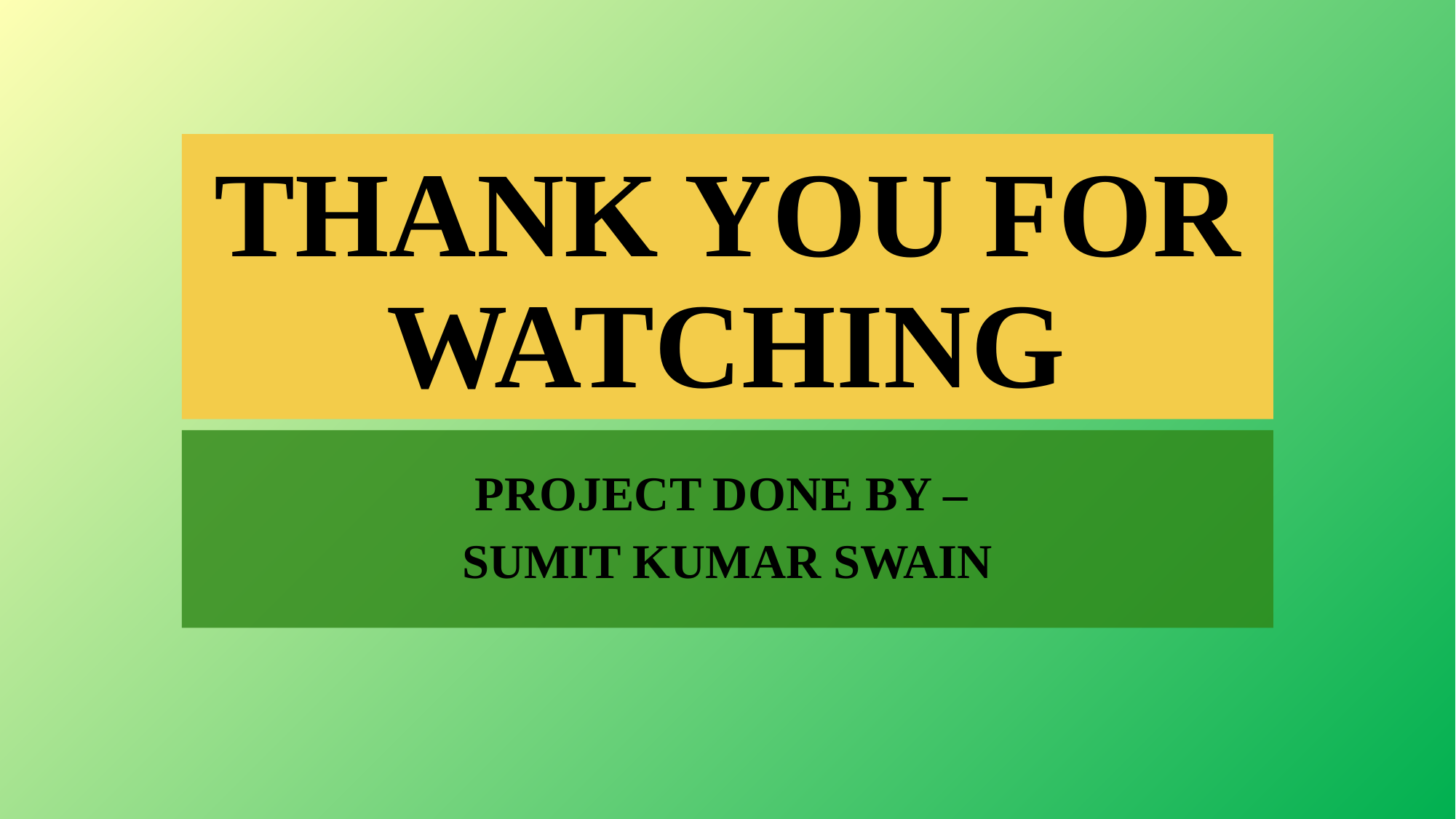

# THANK YOU FOR WATCHING
PROJECT DONE BY –
SUMIT KUMAR SWAIN